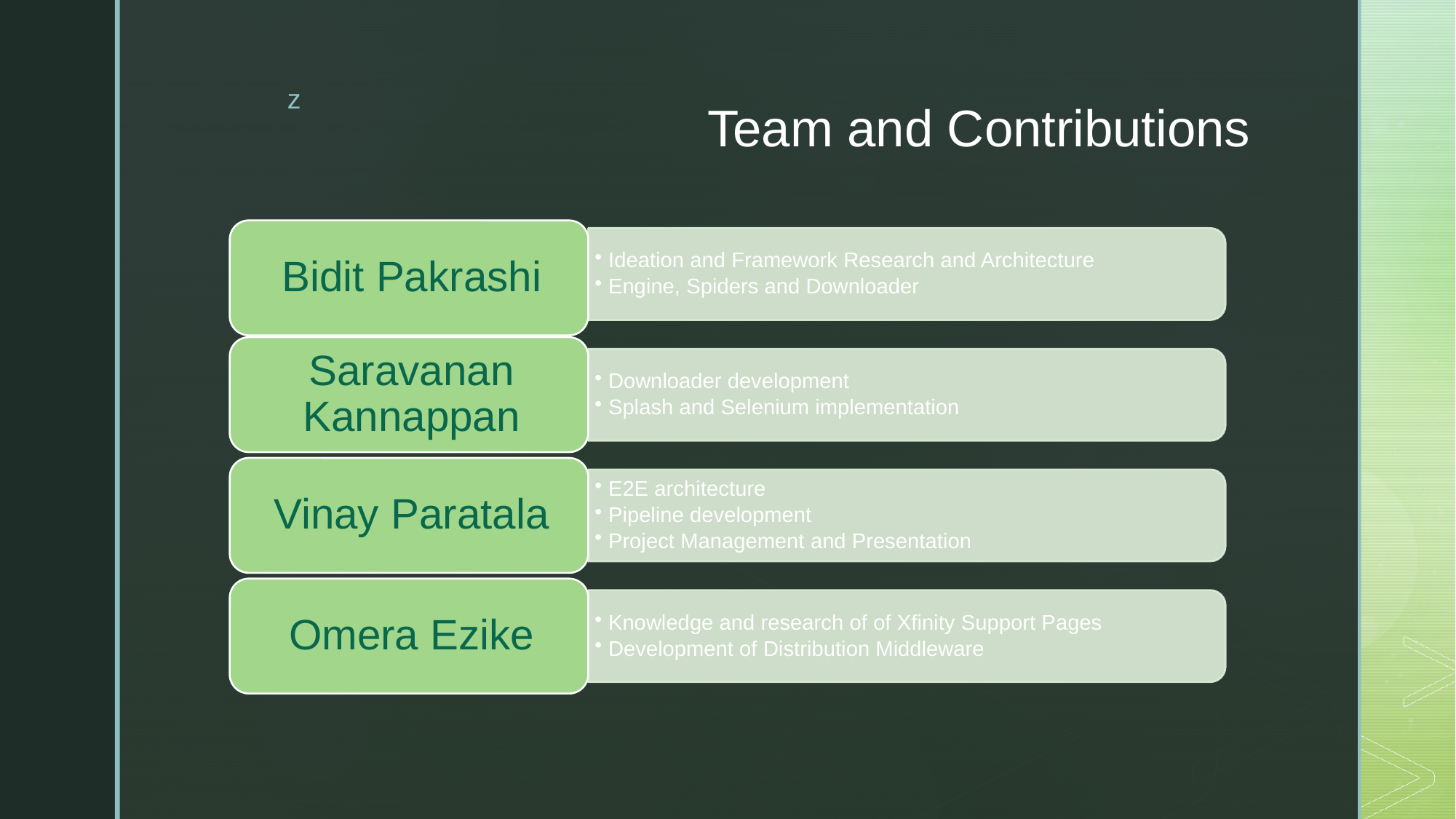

# Team and Contributions
Ideation and Framework Research and Architecture
Engine, Spiders and Downloader
Bidit Pakrashi
Downloader development
Splash and Selenium implementation
Saravanan Kannappan
E2E architecture
Pipeline development
Project Management and Presentation
Vinay Paratala
Knowledge and research of of Xfinity Support Pages
Development of Distribution Middleware
Omera Ezike